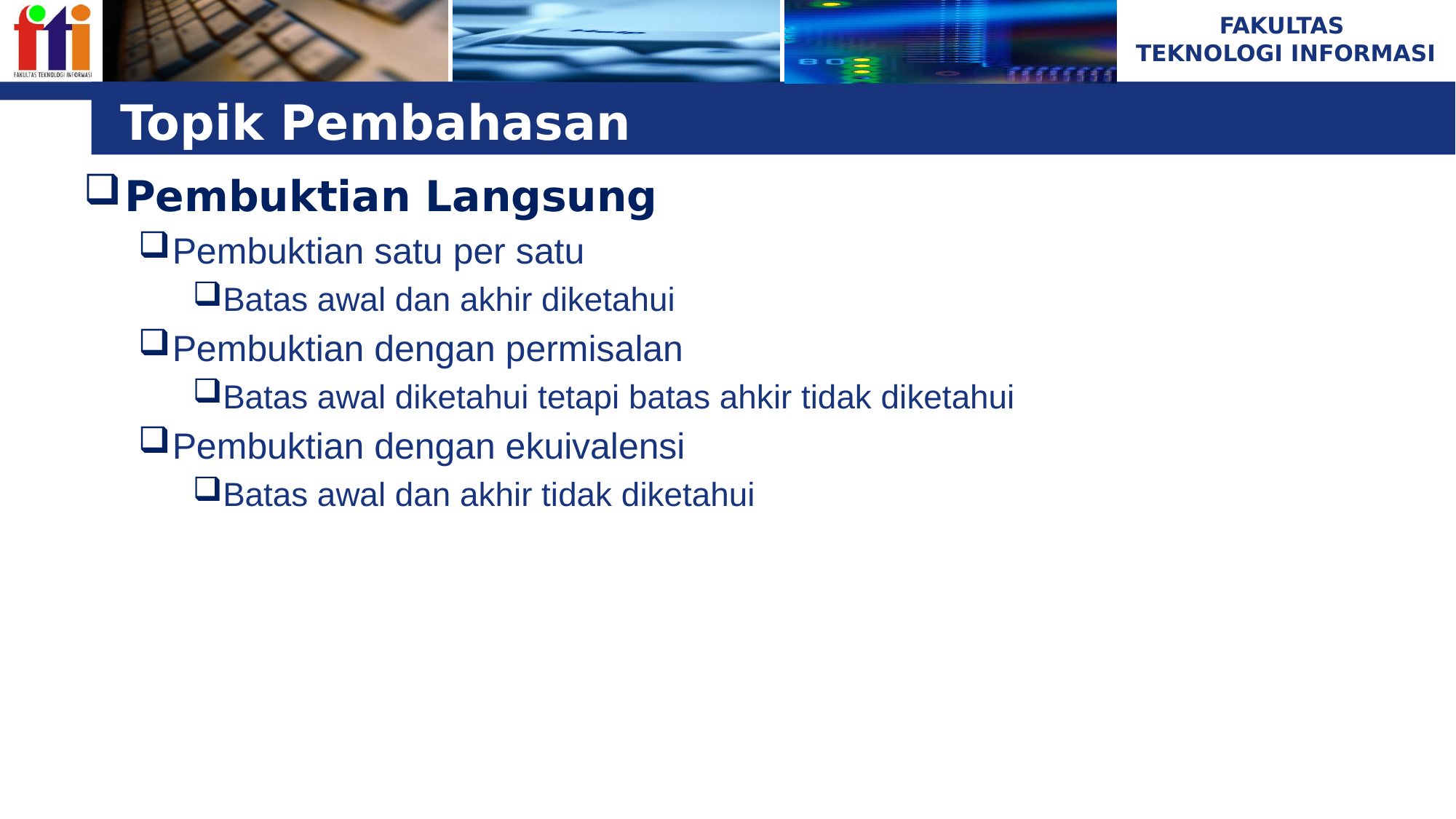

# Topik Pembahasan
Pembuktian Langsung
Pembuktian satu per satu
Batas awal dan akhir diketahui
Pembuktian dengan permisalan
Batas awal diketahui tetapi batas ahkir tidak diketahui
Pembuktian dengan ekuivalensi
Batas awal dan akhir tidak diketahui